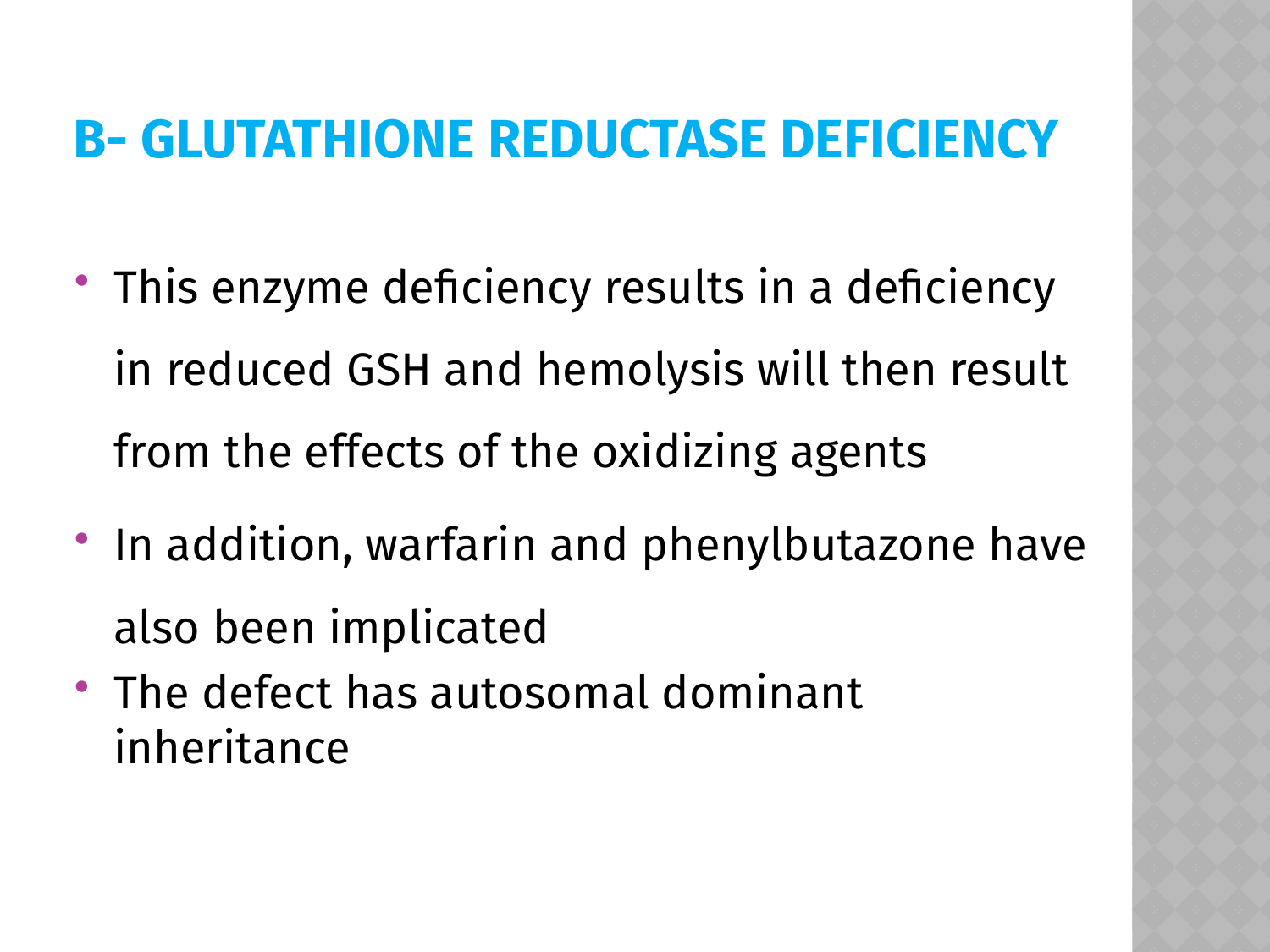

# B- Glutathione reductase deficiency
This enzyme deficiency results in a deficiency in reduced GSH and hemolysis will then result from the effects of the oxidizing agents
In addition, warfarin and phenylbutazone have also been implicated
The defect has autosomal dominant inheritance